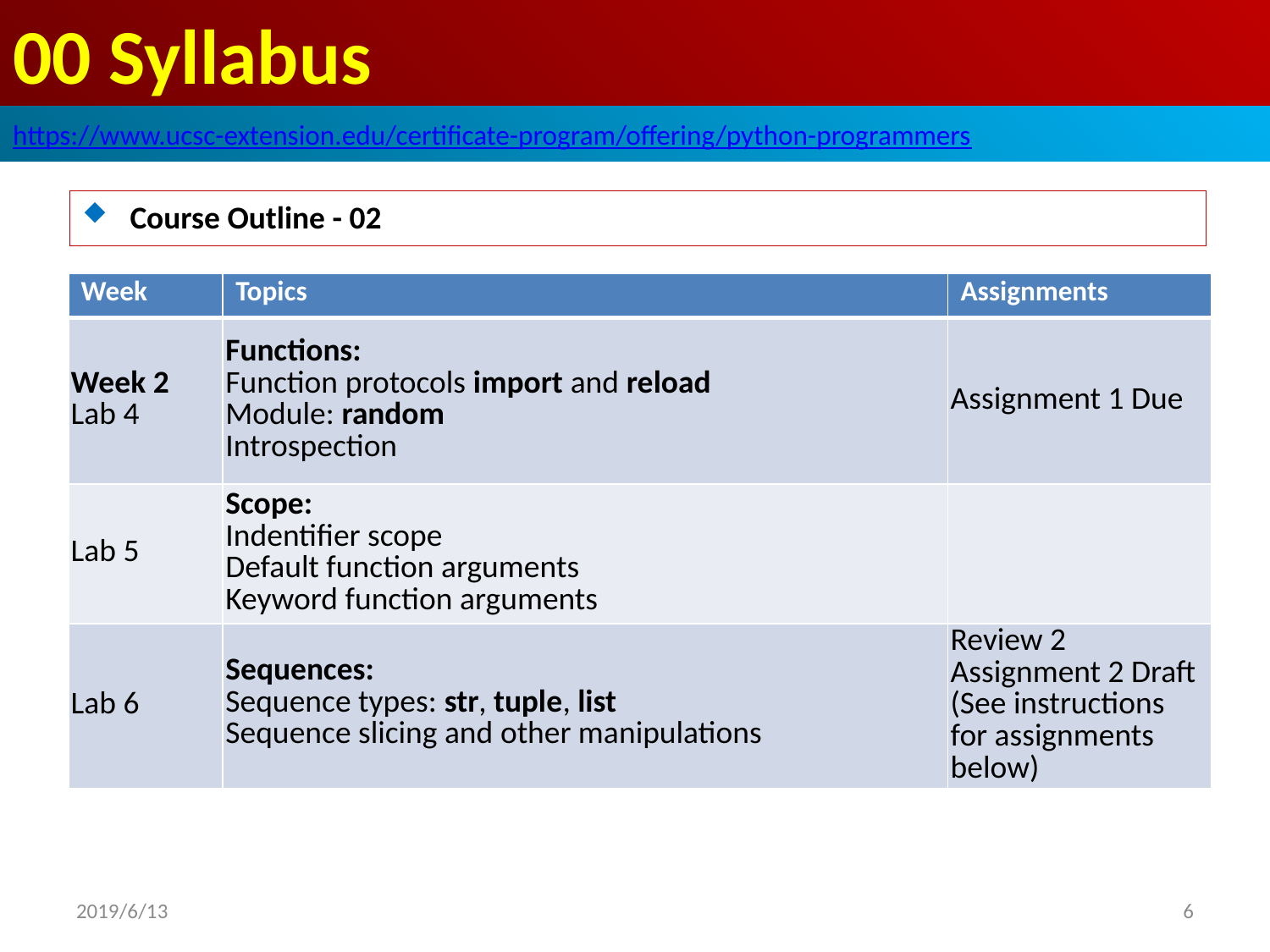

# 00 Syllabus
https://www.ucsc-extension.edu/certificate-program/offering/python-programmers
Course Outline - 02
| Week | Topics | Assignments |
| --- | --- | --- |
| Week 2 Lab 4 | Functions: Function protocols import and reload Module: random Introspection | Assignment 1 Due |
| Lab 5 | Scope: Indentifier scope Default function arguments Keyword function arguments |  |
| Lab 6 | Sequences: Sequence types: str, tuple, list Sequence slicing and other manipulations | Review 2 Assignment 2 Draft (See instructions for assignments below) |
2019/6/13
6